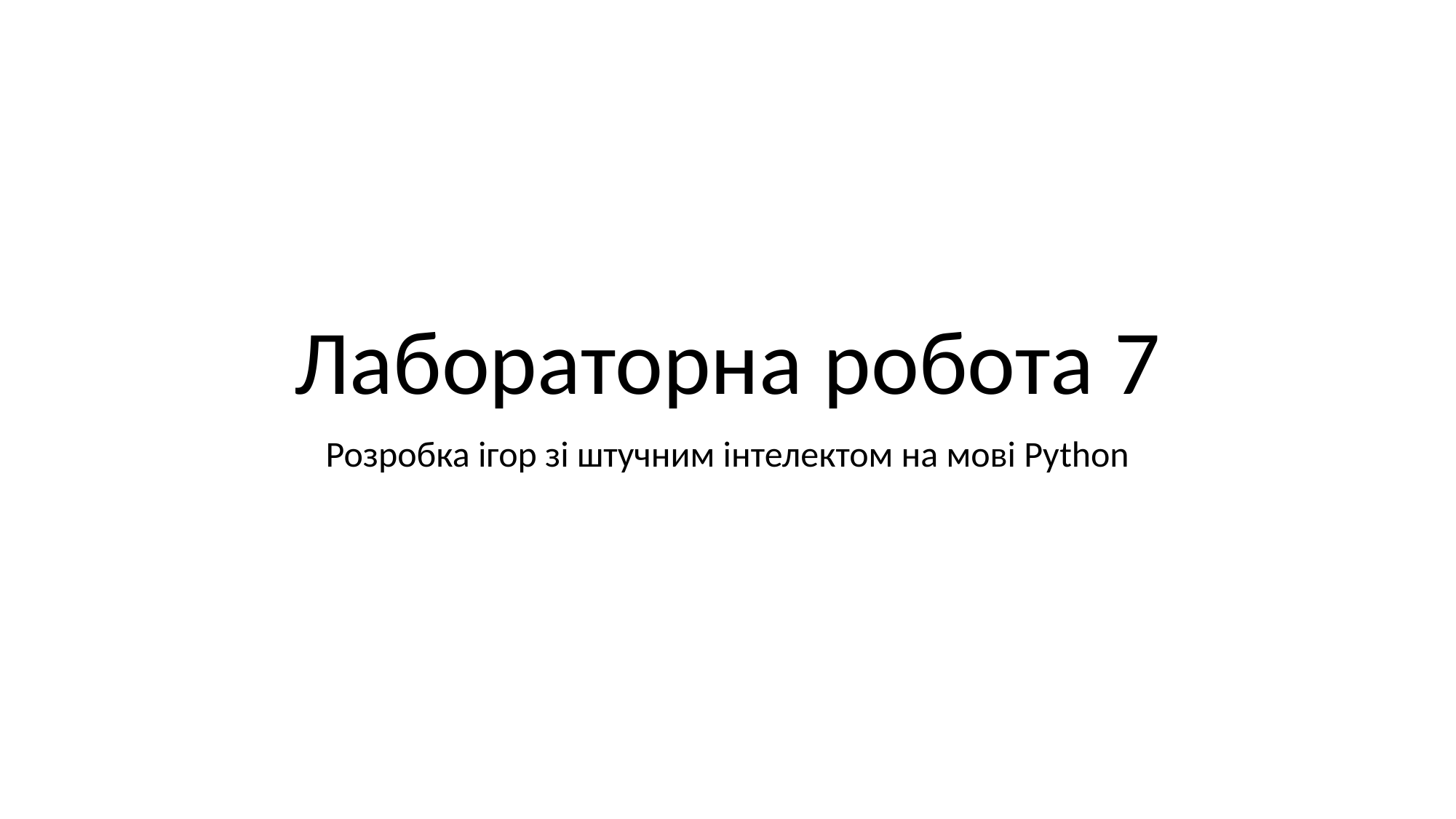

# Лабораторна робота 7
Розробка ігор зі штучним інтелектом на мові Python